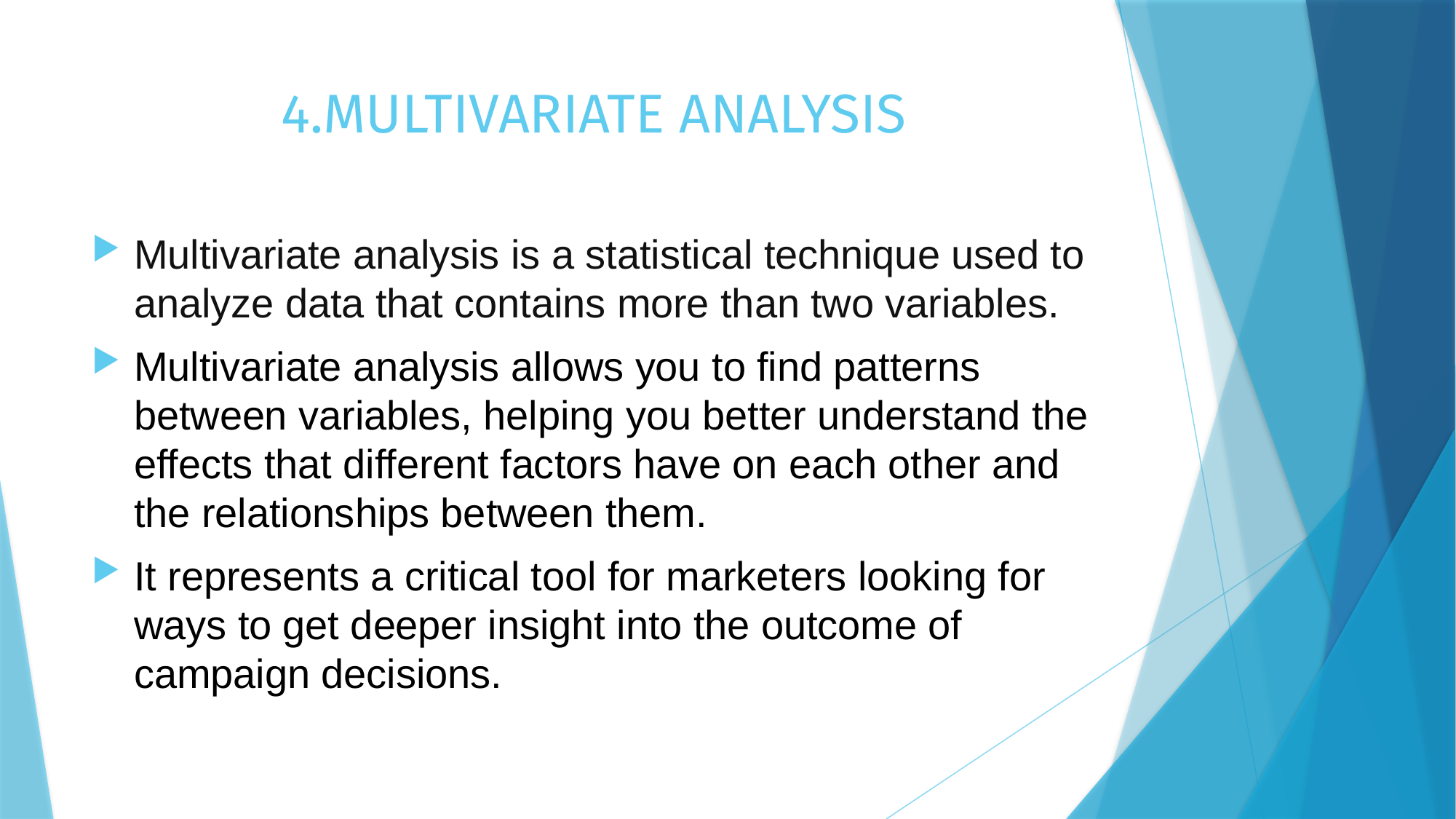

# 4.MULTIVARIATE ANALYSIS
Multivariate analysis is a statistical technique used to analyze data that contains more than two variables.
Multivariate analysis allows you to find patterns between variables, helping you better understand the effects that different factors have on each other and the relationships between them.
It represents a critical tool for marketers looking for ways to get deeper insight into the outcome of campaign decisions.